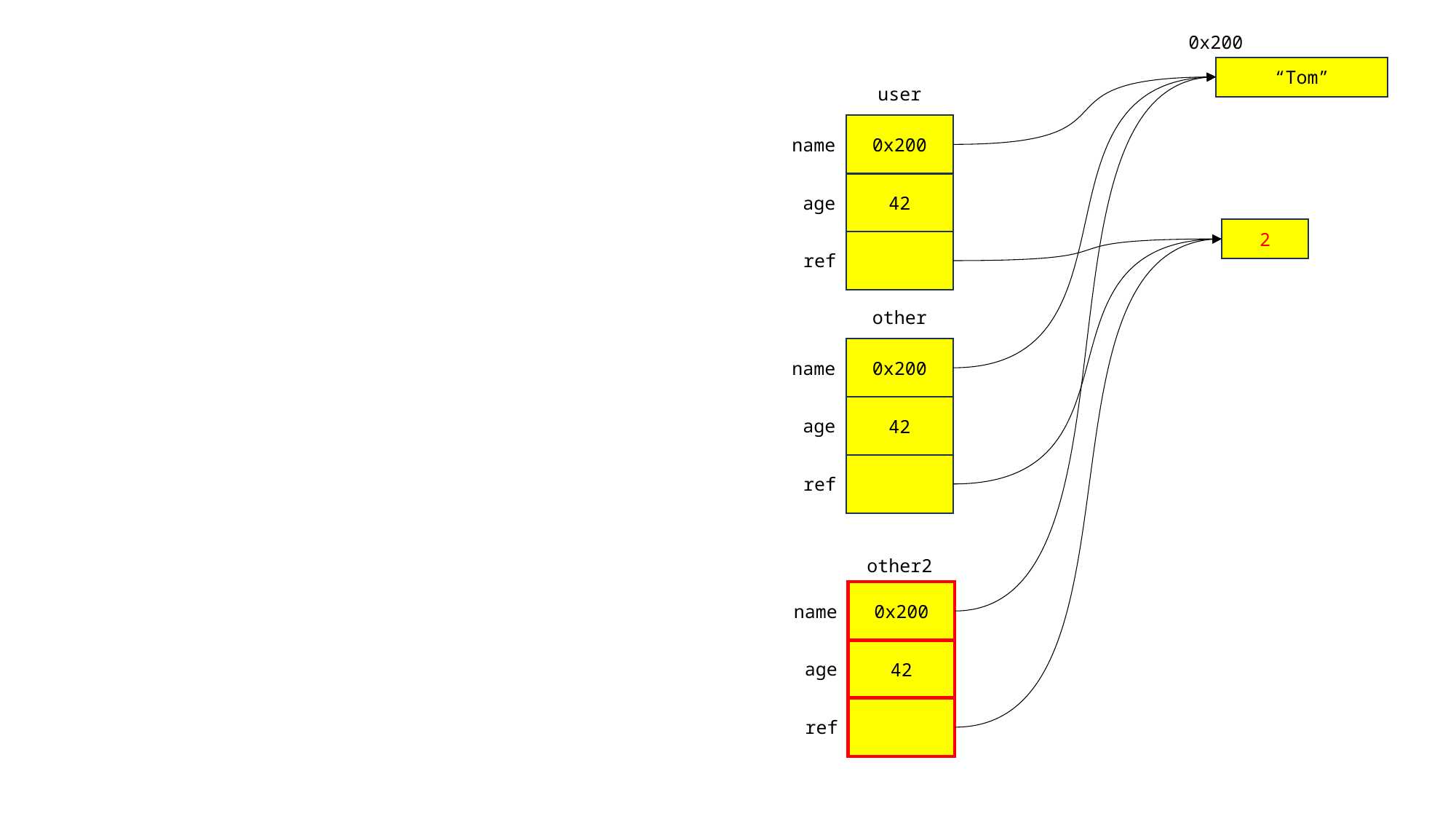

0x200
“Tom”
user
0x200
name
42
age
2

ref
other
0x200
name
42
age

ref
other2
0x200
name
42
age

ref